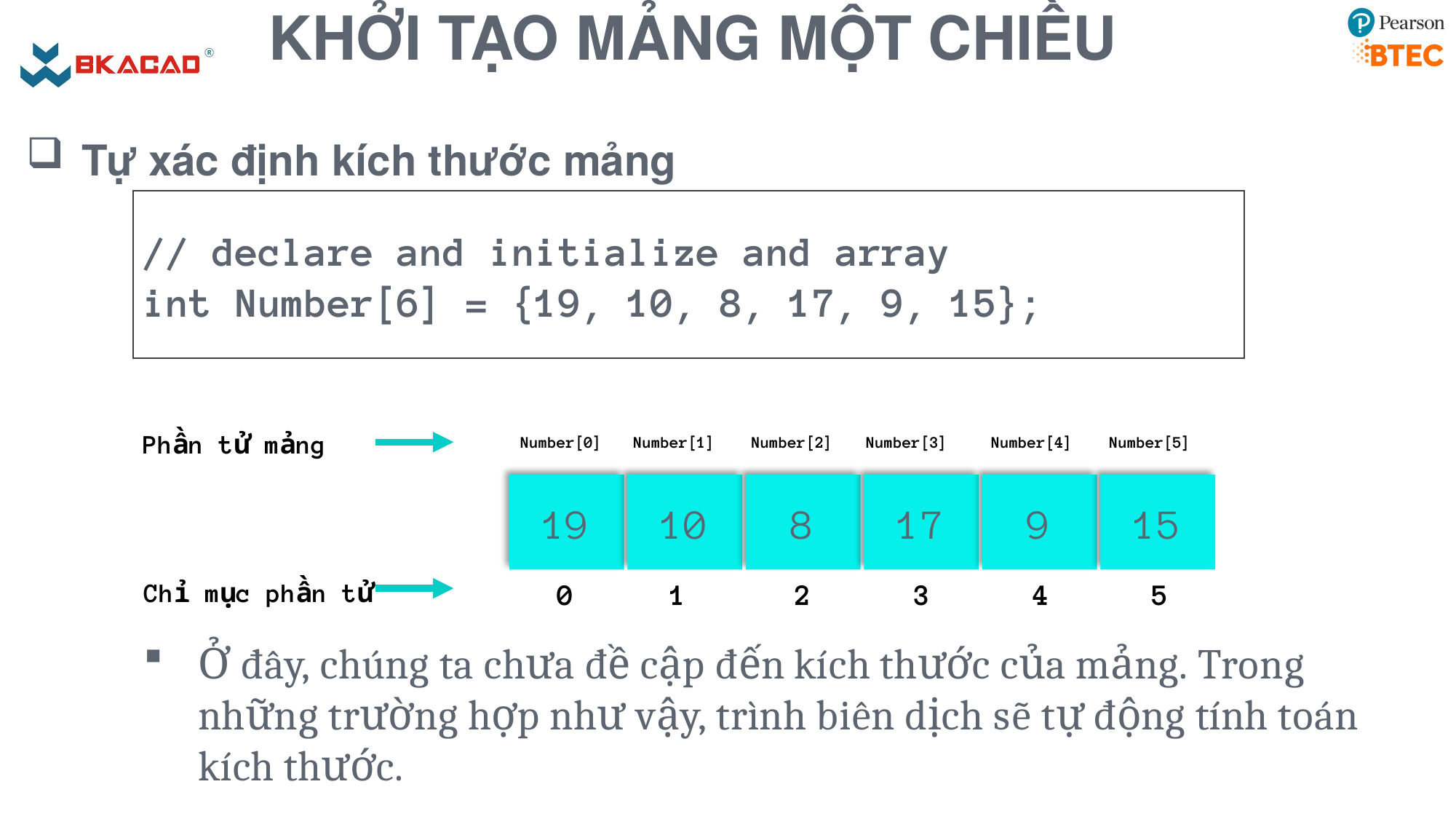

# KHỞI TẠO MẢNG MỘT CHIỀU
Tự xác định kích thước mảng
// declare and initialize and array
int Number[6] = {19, 10, 8, 17, 9, 15};
Phần tử mảng
Number[0]
Number[1]
Number[2]
Number[3]
Number[4]
Number[5]
19
10
8
17
9
15
Chỉ mục phần tử
0
1
2
3
4
5
Ở đây, chúng ta chưa đề cập đến kích thước của mảng. Trong những trường hợp như vậy, trình biên dịch sẽ tự động tính toán kích thước.